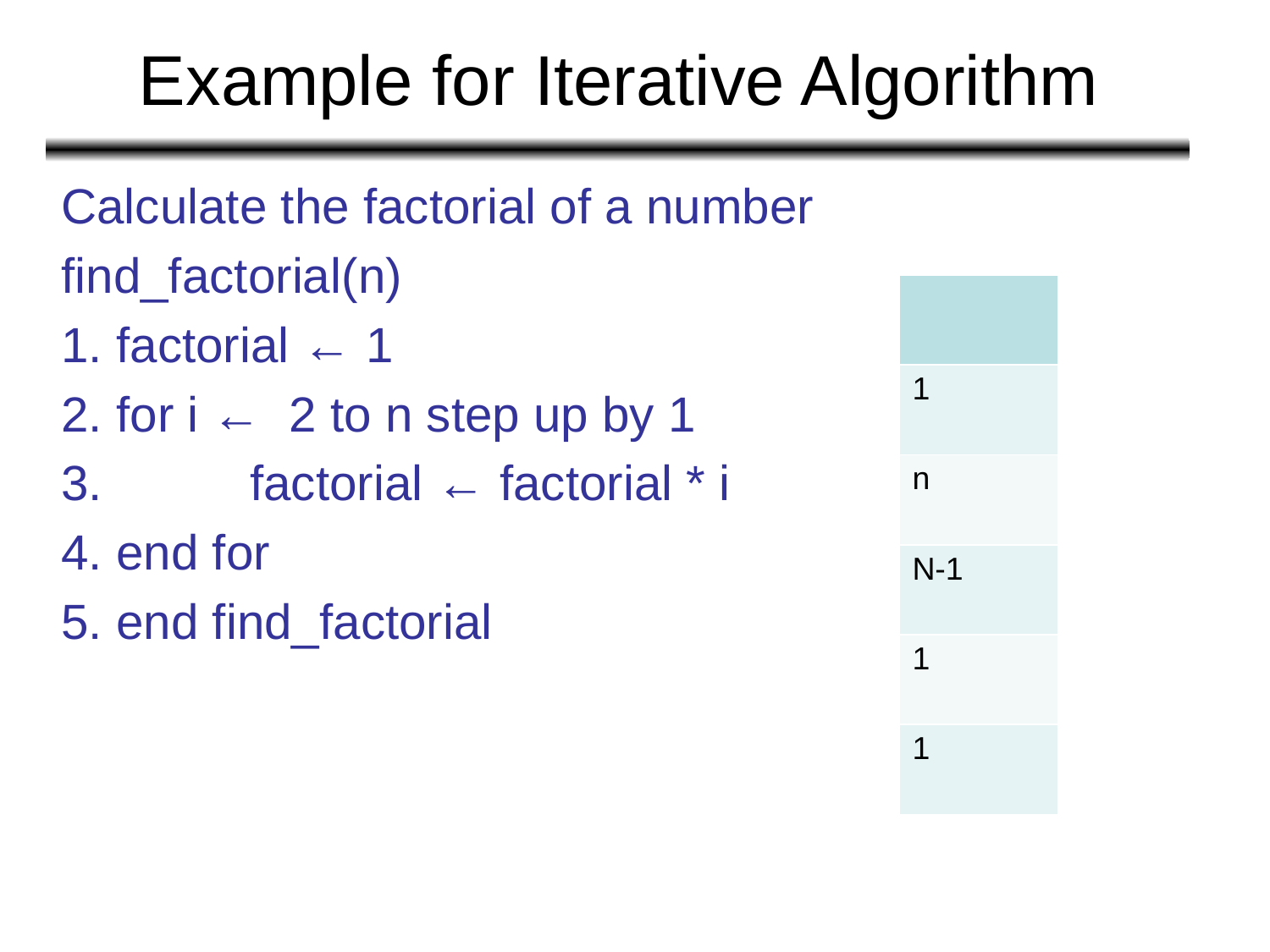

# Example for Iterative Algorithm
Calculate the factorial of a number
find_factorial(n)
1. factorial ← 1
2. for i ←  2 to n step up by 1
3.		 factorial ← factorial * i
4. end for
5. end find_factorial
|  |
| --- |
| 1 |
| n |
| N-1 |
| 1 |
| 1 |